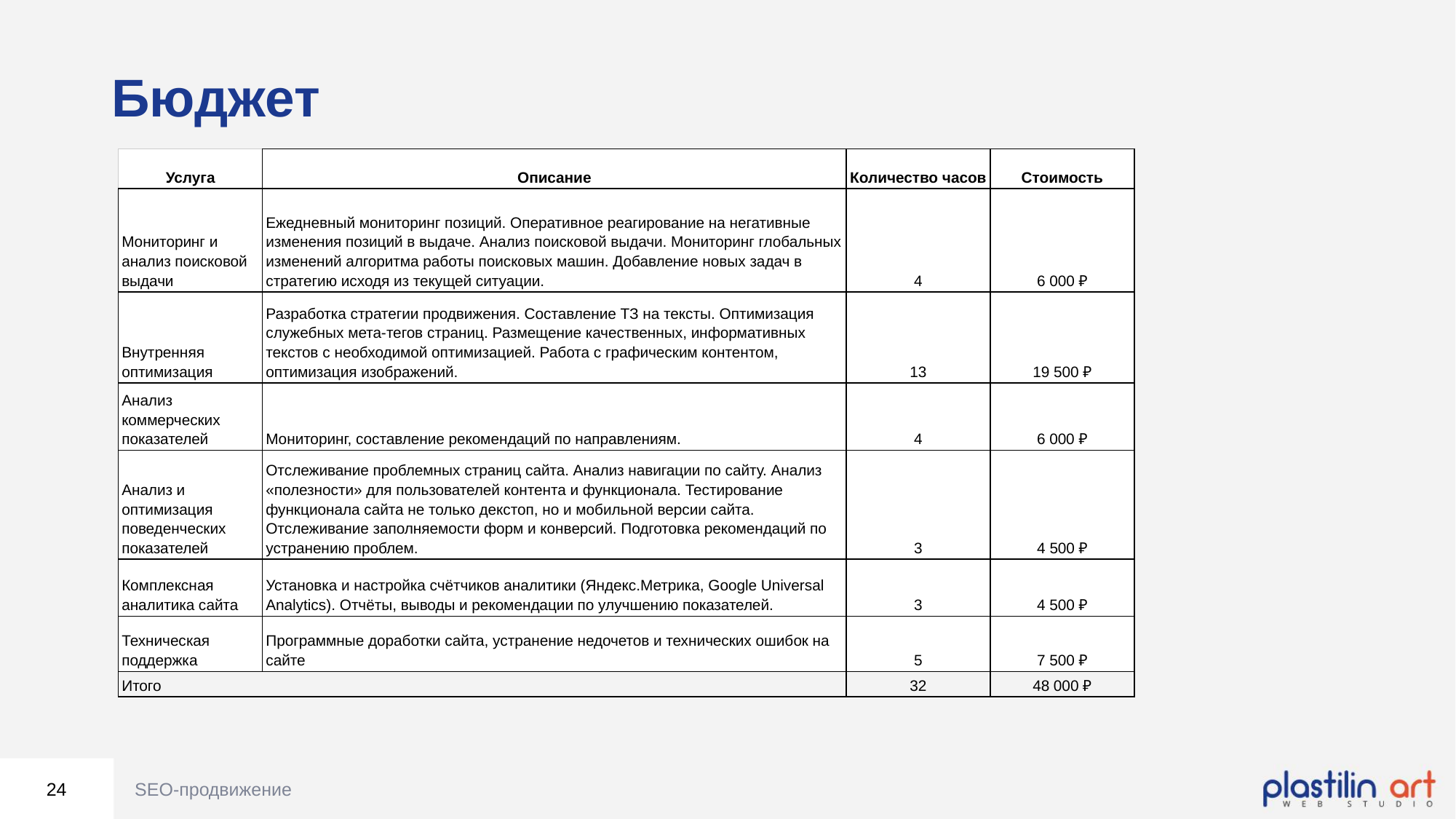

Бюджет

| Услуга | Описание | Количество часов | Стоимость |
| --- | --- | --- | --- |
| Мониторинг и анализ поисковой выдачи | Ежедневный мониторинг позиций. Оперативное реагирование на негативные изменения позиций в выдаче. Анализ поисковой выдачи. Мониторинг глобальных изменений алгоритма работы поисковых машин. Добавление новых задач в стратегию исходя из текущей ситуации. | 4 | 6 000 ₽ |
| Внутренняя оптимизация | Разработка стратегии продвижения. Составление ТЗ на тексты. Оптимизация служебных мета-тегов страниц. Размещение качественных, информативных текстов с необходимой оптимизацией. Работа с графическим контентом, оптимизация изображений. | 13 | 19 500 ₽ |
| Анализ коммерческих показателей | Мониторинг, составление рекомендаций по направлениям. | 4 | 6 000 ₽ |
| Анализ и оптимизация поведенческих показателей | Отслеживание проблемных страниц сайта. Анализ навигации по сайту. Анализ «полезности» для пользователей контента и функционала. Тестирование функционала сайта не только декстоп, но и мобильной версии сайта. Отслеживание заполняемости форм и конверсий. Подготовка рекомендаций по устранению проблем. | 3 | 4 500 ₽ |
| Комплексная аналитика сайта | Установка и настройка счётчиков аналитики (Яндекс.Метрика, Google Universal Analytics). Отчёты, выводы и рекомендации по улучшению показателей. | 3 | 4 500 ₽ |
| Техническая поддержка | Программные доработки сайта, устранение недочетов и технических ошибок на сайте | 5 | 7 500 ₽ |
| Итого |  | 32 | 48 000 ₽ |
24

SEO-продвижение